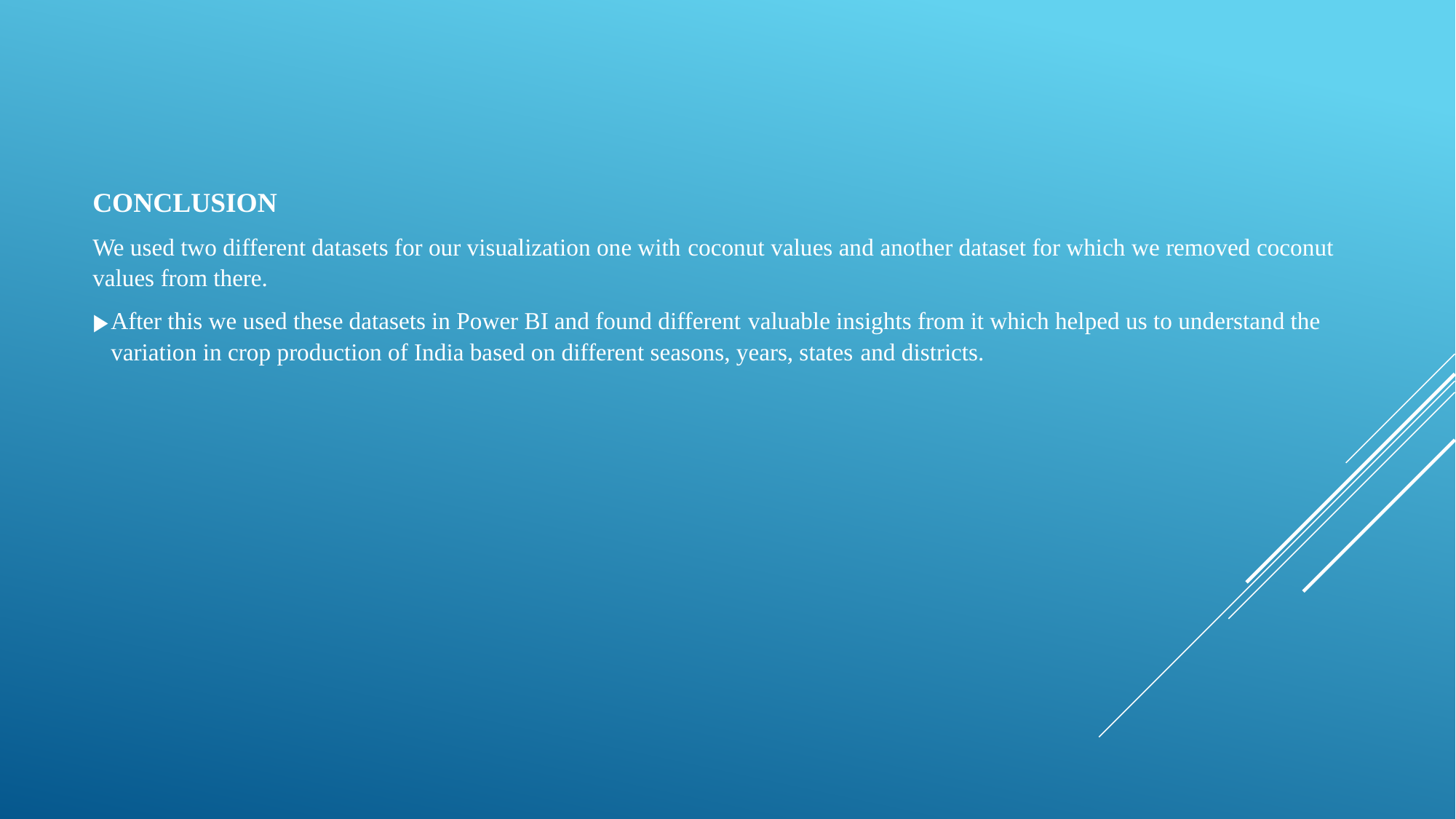

CONCLUSION
We used two different datasets for our visualization one with coconut values and another dataset for which we removed coconut values from there.
After this we used these datasets in Power BI and found different valuable insights from it which helped us to understand the variation in crop production of India based on different seasons, years, states and districts.